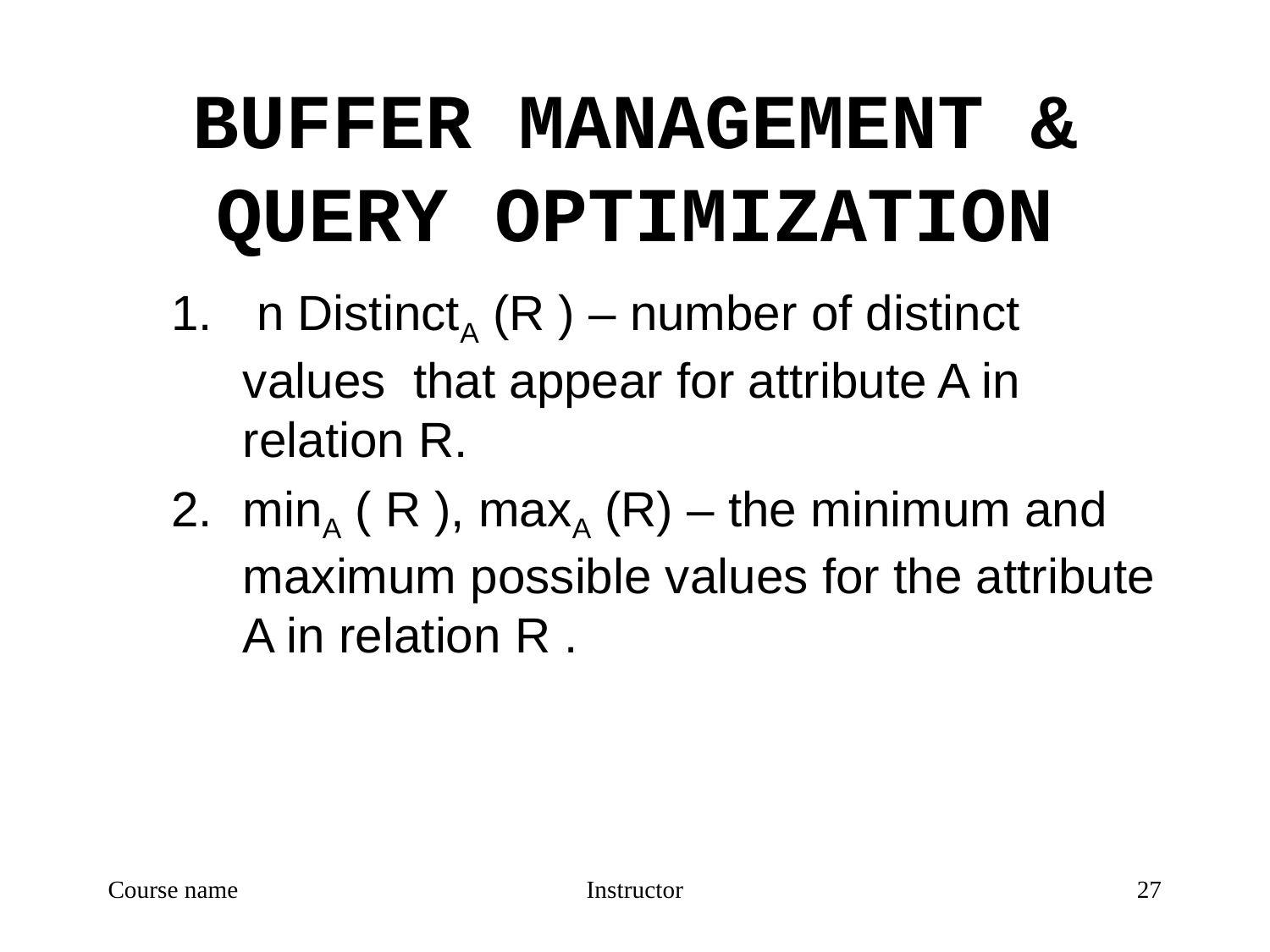

# BUFFER MANAGEMENT & QUERY OPTIMIZATION
 n DistinctA (R ) – number of distinct values  that appear for attribute A in relation R.
minA ( R ), maxA (R) – the minimum and maximum possible values for the attribute A in relation R .

Course name
Instructor
27